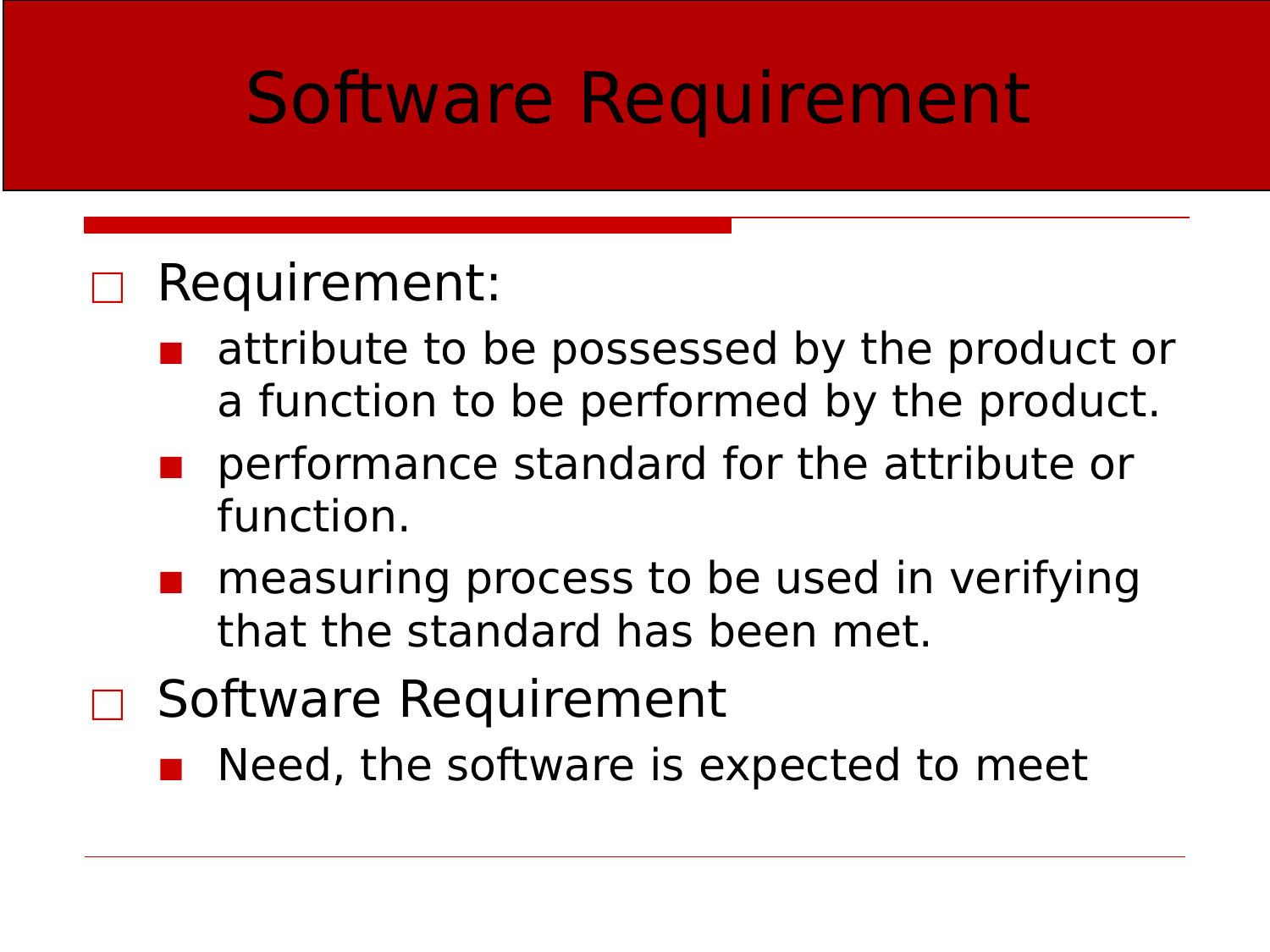

Software Requirement
Requirement:
attribute to be possessed by the product or a function to be performed by the product.
performance standard for the attribute or function.
measuring process to be used in verifying that the standard has been met.
Software Requirement
Need, the software is expected to meet